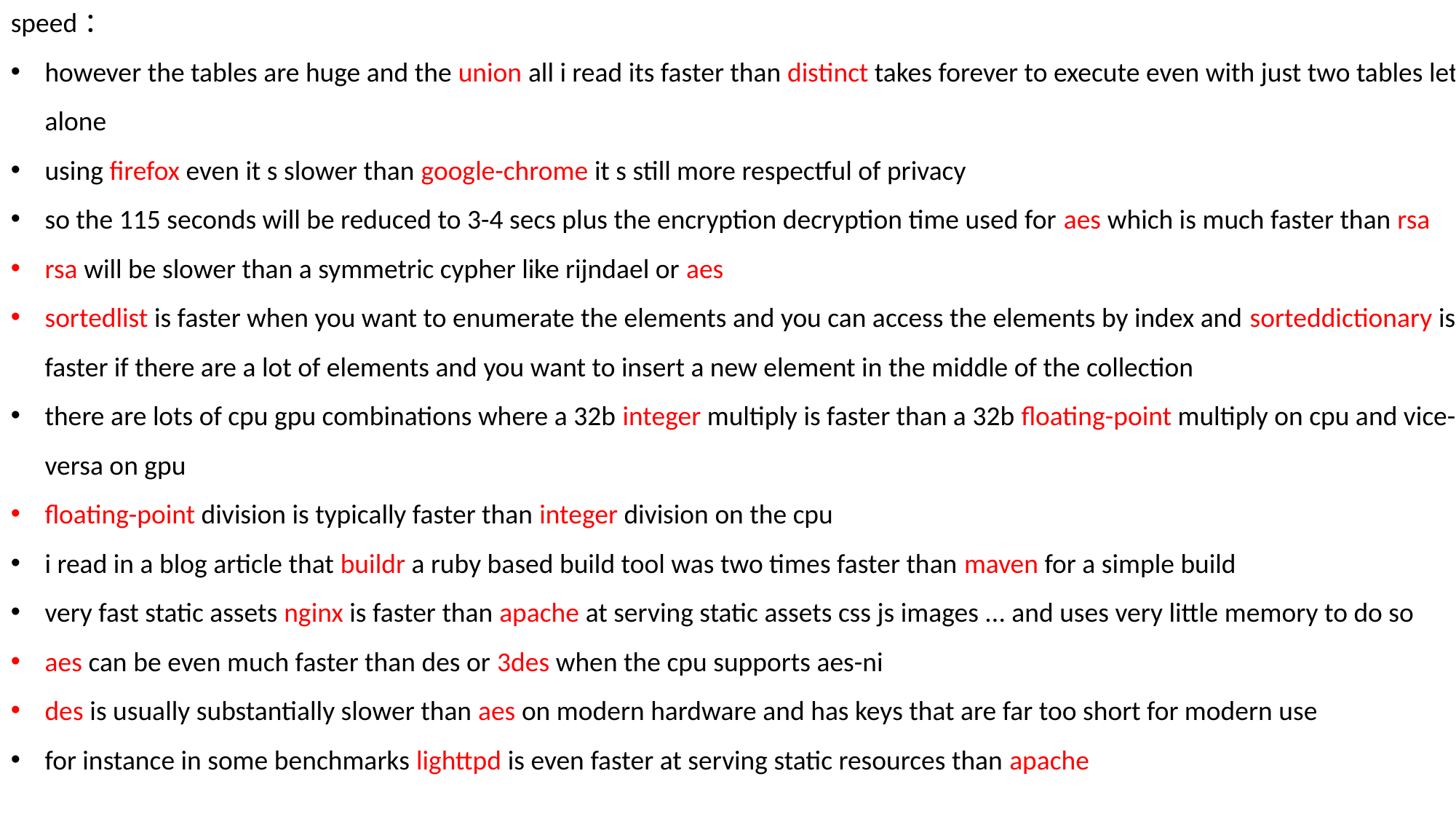

speed：
however the tables are huge and the union all i read its faster than distinct takes forever to execute even with just two tables let alone
using firefox even it s slower than google-chrome it s still more respectful of privacy
so the 115 seconds will be reduced to 3-4 secs plus the encryption decryption time used for aes which is much faster than rsa
rsa will be slower than a symmetric cypher like rijndael or aes
sortedlist is faster when you want to enumerate the elements and you can access the elements by index and sorteddictionary is faster if there are a lot of elements and you want to insert a new element in the middle of the collection
there are lots of cpu gpu combinations where a 32b integer multiply is faster than a 32b floating-point multiply on cpu and vice-versa on gpu
floating-point division is typically faster than integer division on the cpu
i read in a blog article that buildr a ruby based build tool was two times faster than maven for a simple build
very fast static assets nginx is faster than apache at serving static assets css js images ... and uses very little memory to do so
aes can be even much faster than des or 3des when the cpu supports aes-ni
des is usually substantially slower than aes on modern hardware and has keys that are far too short for modern use
for instance in some benchmarks lighttpd is even faster at serving static resources than apache